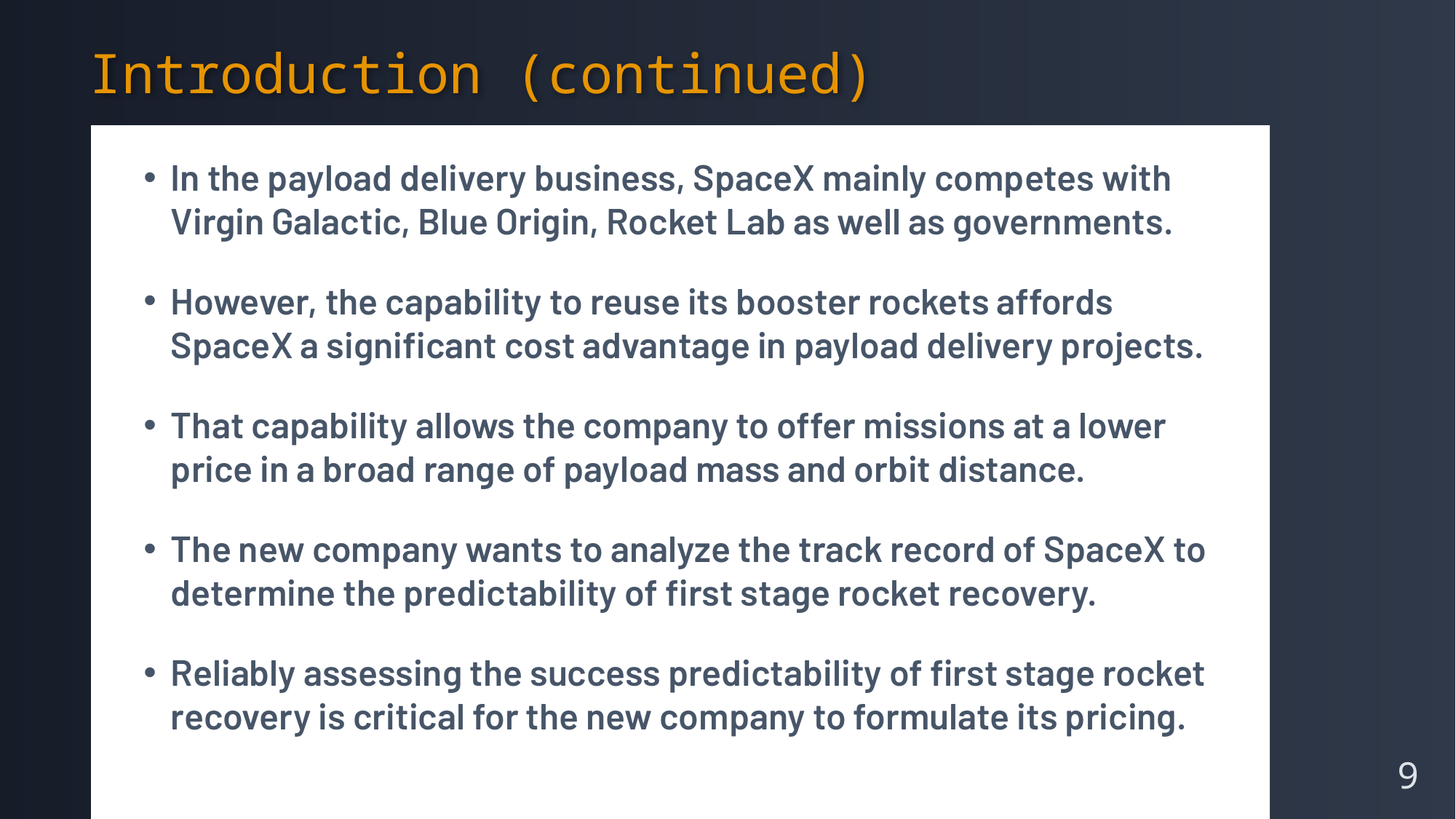

Introduction (continued)

In the payload delivery business, SpaceX mainly competes with Virgin Galactic, Blue Origin, Rocket Lab as well as governments.
However, the capability to reuse its booster rockets affords SpaceX a significant cost advantage in payload delivery projects.
That capability allows the company to offer missions at a lower price in a broad range of payload mass and orbit distance.
The new company wants to analyze the track record of SpaceX to determine the predictability of first stage rocket recovery.
Reliably assessing the success predictability of first stage rocket recovery is critical for the new company to formulate its pricing.
9